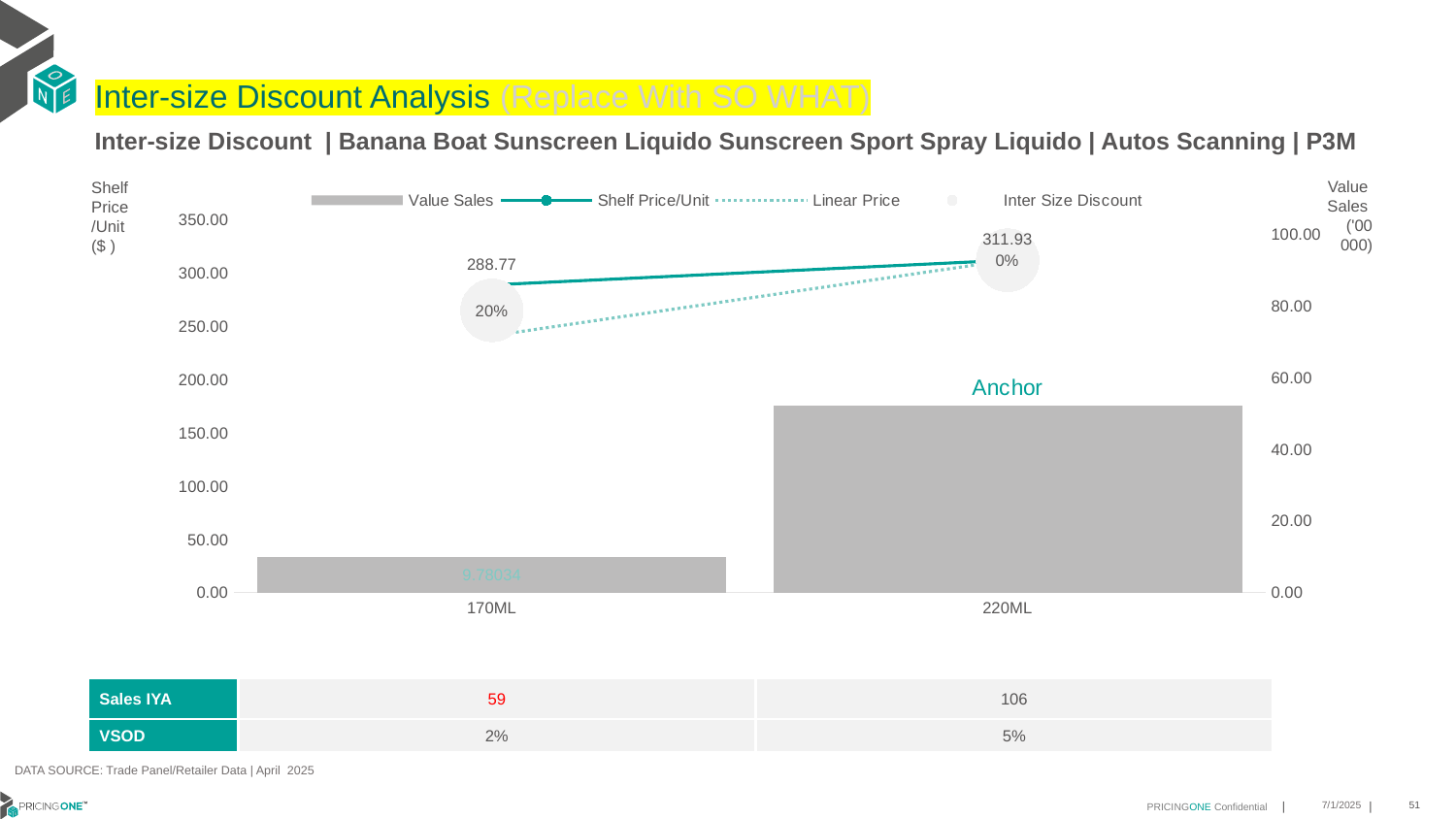

# Inter-size Discount Analysis (Replace With SO WHAT)
Inter-size Discount  | Banana Boat Sunscreen Liquido Sunscreen Sport Spray Liquido | Autos Scanning | P3M
Shelf
Price
/Unit
($ )

### Chart

| Category | Value Sales | Shelf Price/Unit | Linear Price | Inter Size Discount |
|---|---|---|---|---|
| 170ML | 9.78034 | 288.7734 | 241.03372727272725 | 264.90356363636363 |
| 220ML | 52.18977 | 311.926 | 311.926 | 311.926 |
Value
Sales
('00 000)
| Sales IYA | 59 | 106 |
| --- | --- | --- |
| VSOD | 2% | 5% |
DATA SOURCE: Trade Panel/Retailer Data | April  2025

7/1/2025
51